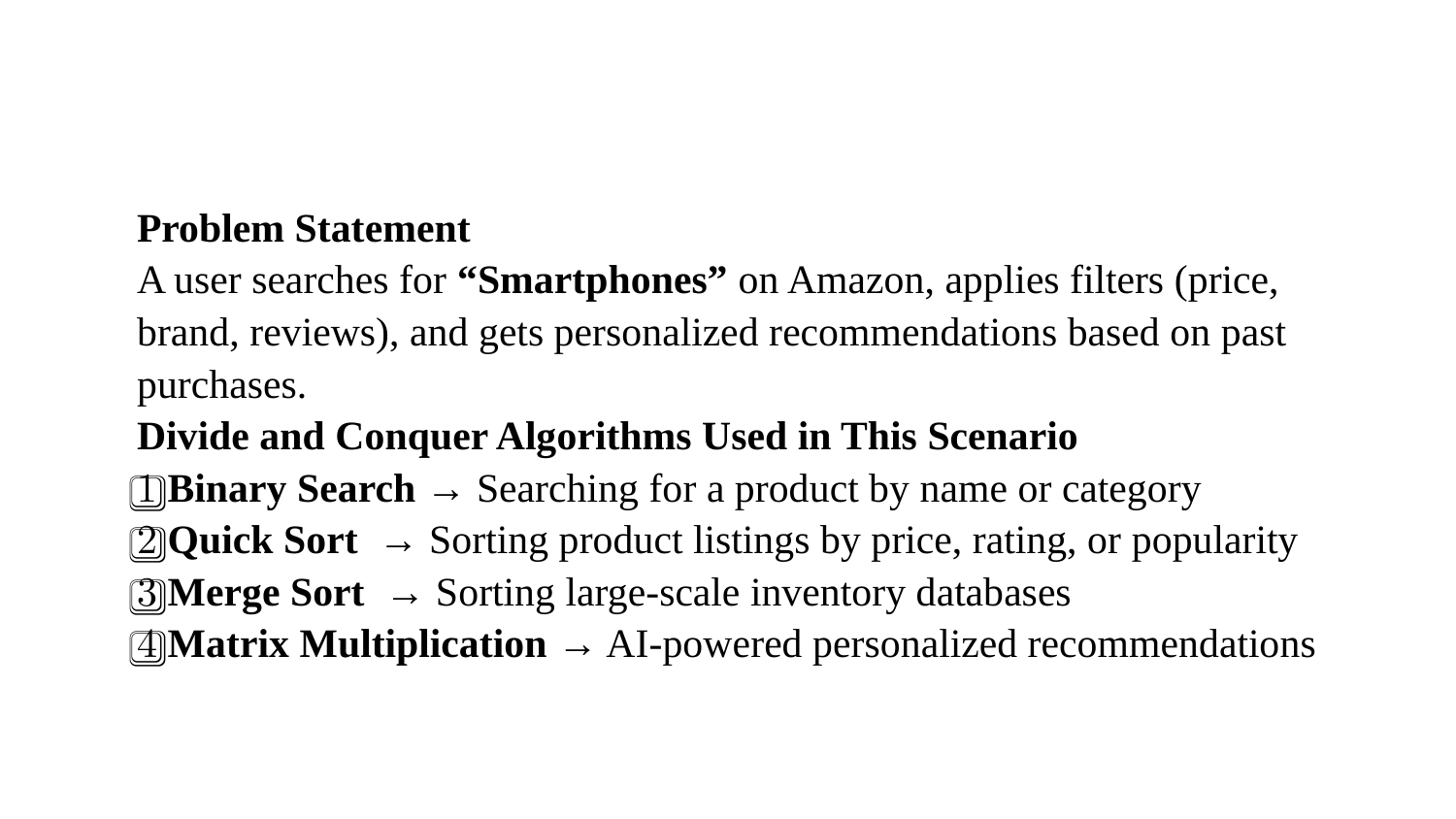

#
Problem Statement
A user searches for “Smartphones” on Amazon, applies filters (price, brand, reviews), and gets personalized recommendations based on past purchases.
Divide and Conquer Algorithms Used in This Scenario
1️⃣ Binary Search → Searching for a product by name or category
2️⃣ Quick Sort  → Sorting product listings by price, rating, or popularity
3️⃣ Merge Sort  → Sorting large-scale inventory databases
4️⃣ Matrix Multiplication → AI-powered personalized recommendations